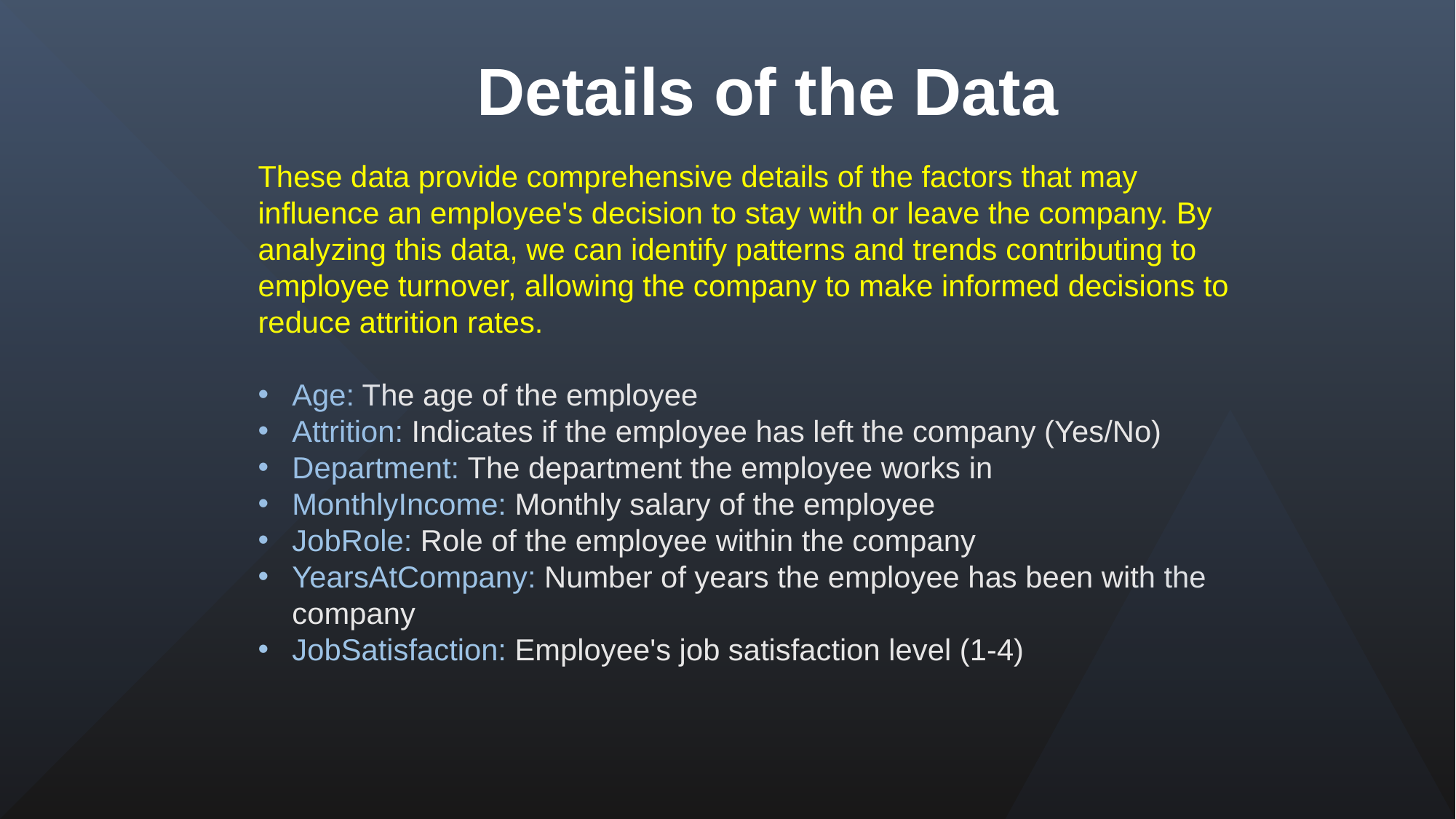

Details of the Data
These data provide comprehensive details of the factors that may influence an employee's decision to stay with or leave the company. By analyzing this data, we can identify patterns and trends contributing to employee turnover, allowing the company to make informed decisions to reduce attrition rates.

Age: The age of the employee
Attrition: Indicates if the employee has left the company (Yes/No)
Department: The department the employee works in
MonthlyIncome: Monthly salary of the employee
JobRole: Role of the employee within the company
YearsAtCompany: Number of years the employee has been with the company
JobSatisfaction: Employee's job satisfaction level (1-4)